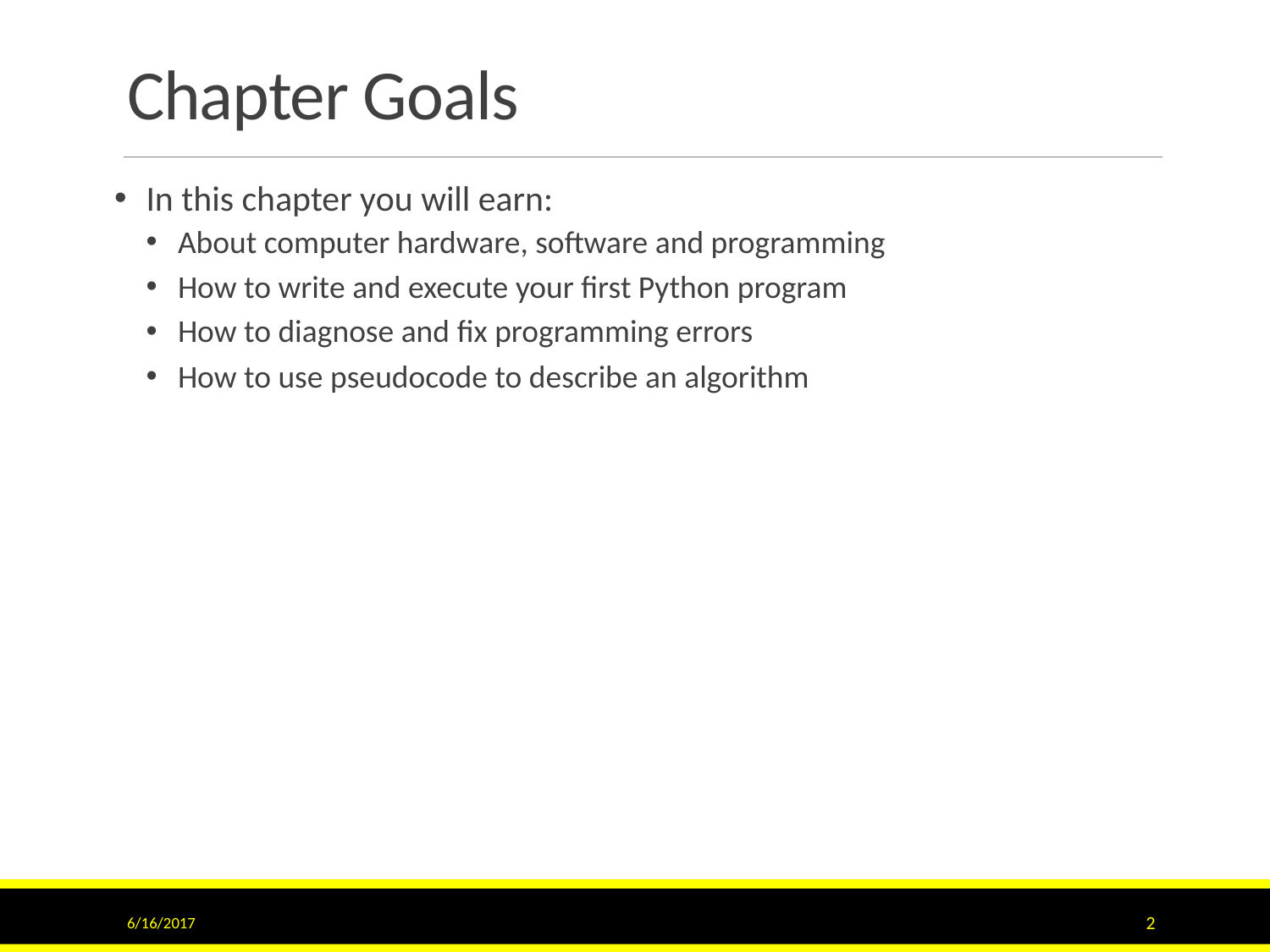

# Chapter Goals
In this chapter you will earn:
About computer hardware, software and programming
How to write and execute your first Python program
How to diagnose and fix programming errors
How to use pseudocode to describe an algorithm
6/16/2017
2